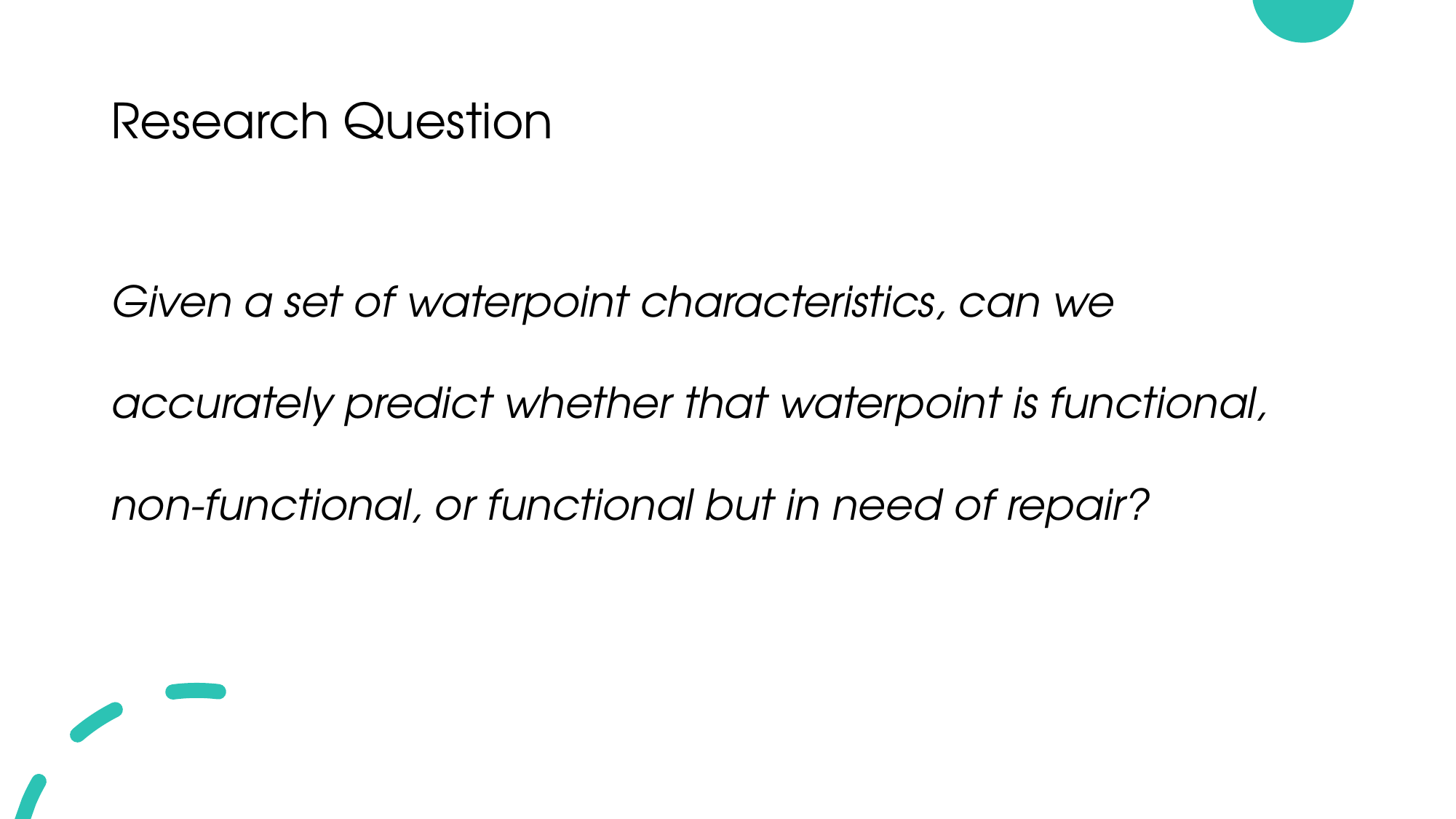

# Research Question
Given a set of waterpoint characteristics, can we accurately predict whether that waterpoint is functional, non-functional, or functional but in need of repair?